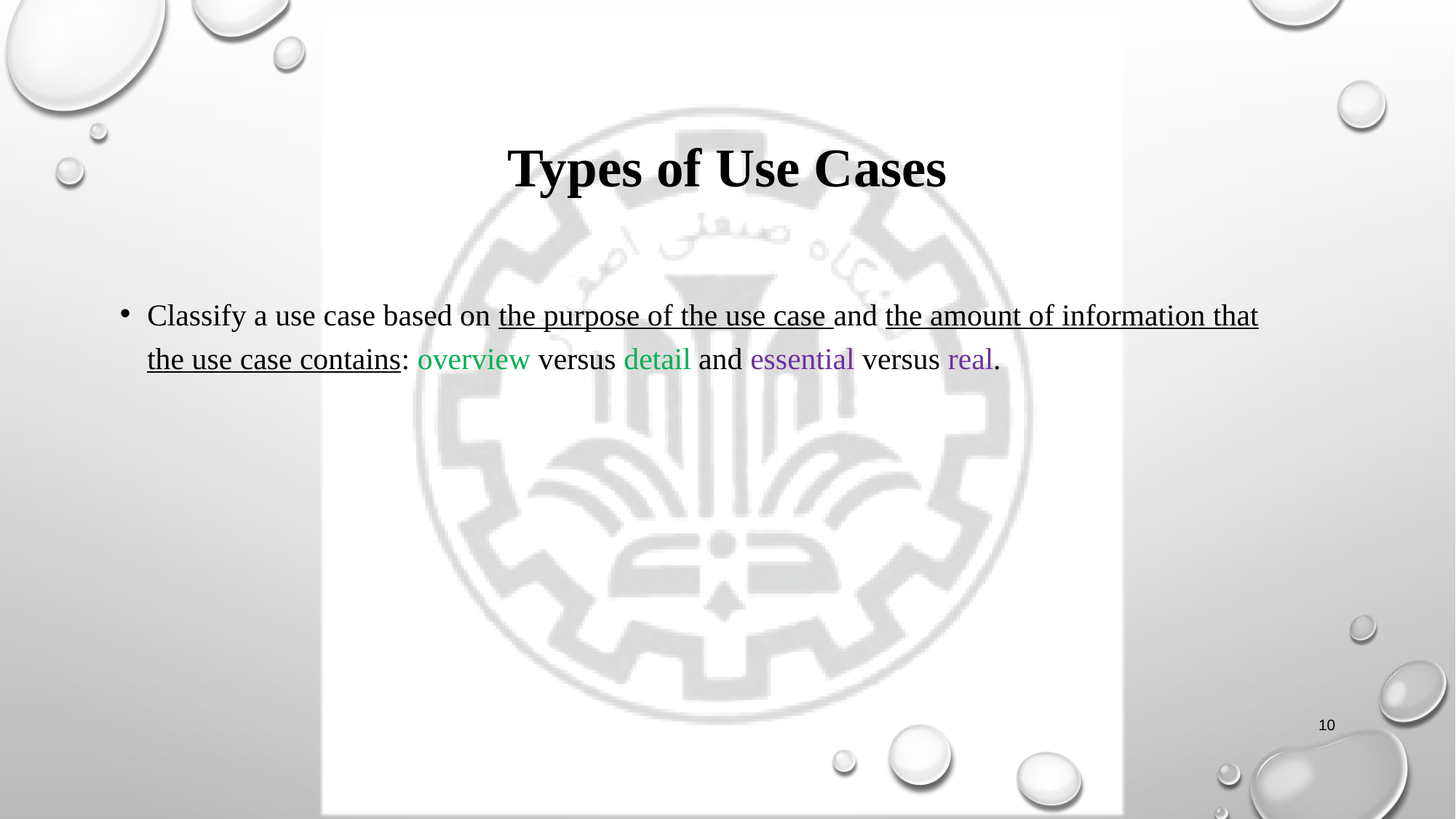

# Types of Use Cases
Classify a use case based on the purpose of the use case and the amount of information that
the use case contains: overview versus detail and essential versus real.
10